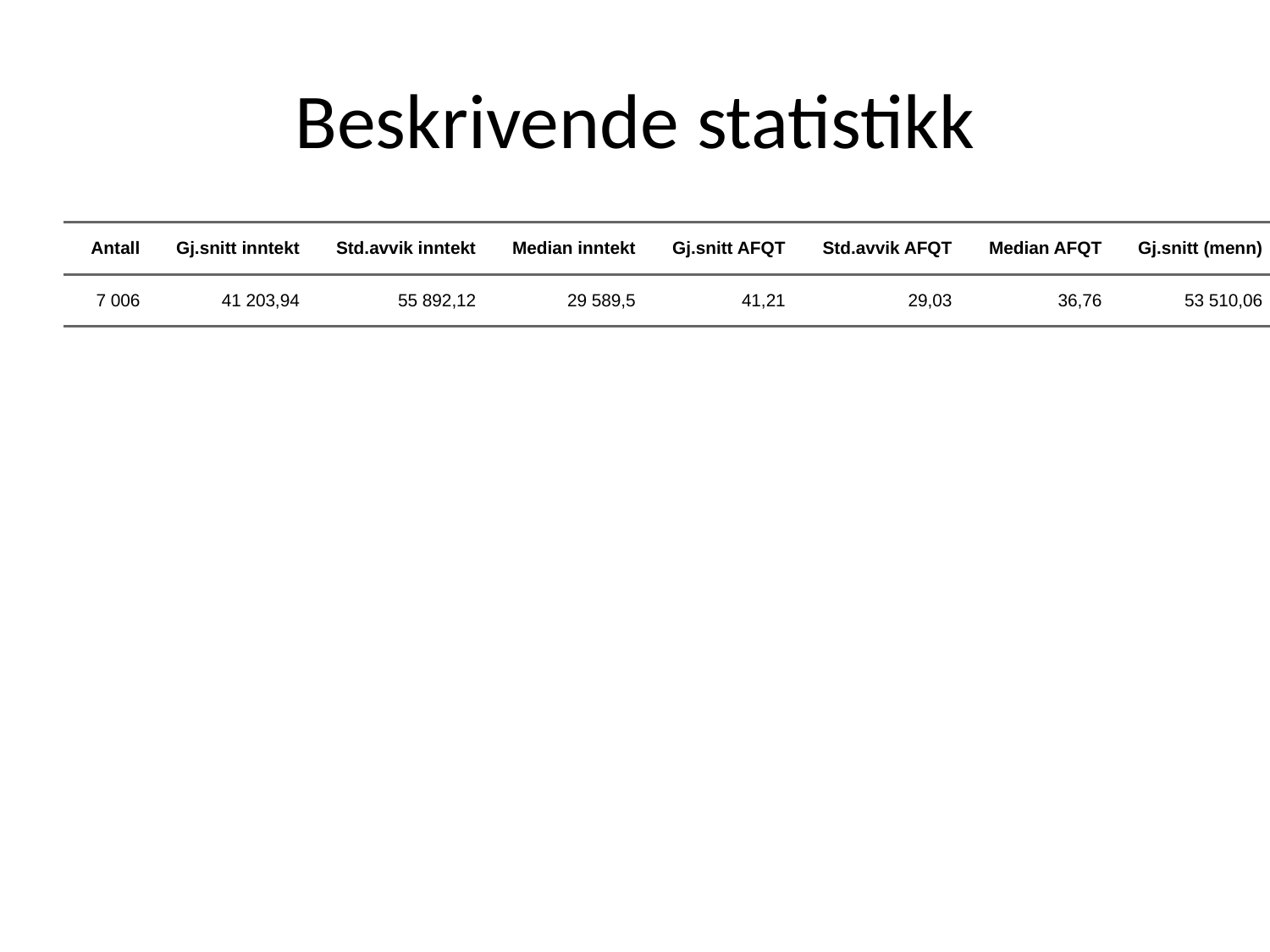

# Beskrivende statistikk
| Antall | Gj.snitt inntekt | Std.avvik inntekt | Median inntekt | Gj.snitt AFQT | Std.avvik AFQT | Median AFQT | Gj.snitt (menn) | Gj.snitt (kvinner) |
| --- | --- | --- | --- | --- | --- | --- | --- | --- |
| 7 006 | 41 203,94 | 55 892,12 | 29 589,5 | 41,21 | 29,03 | 36,76 | 53 510,06 | 29 587,56 |